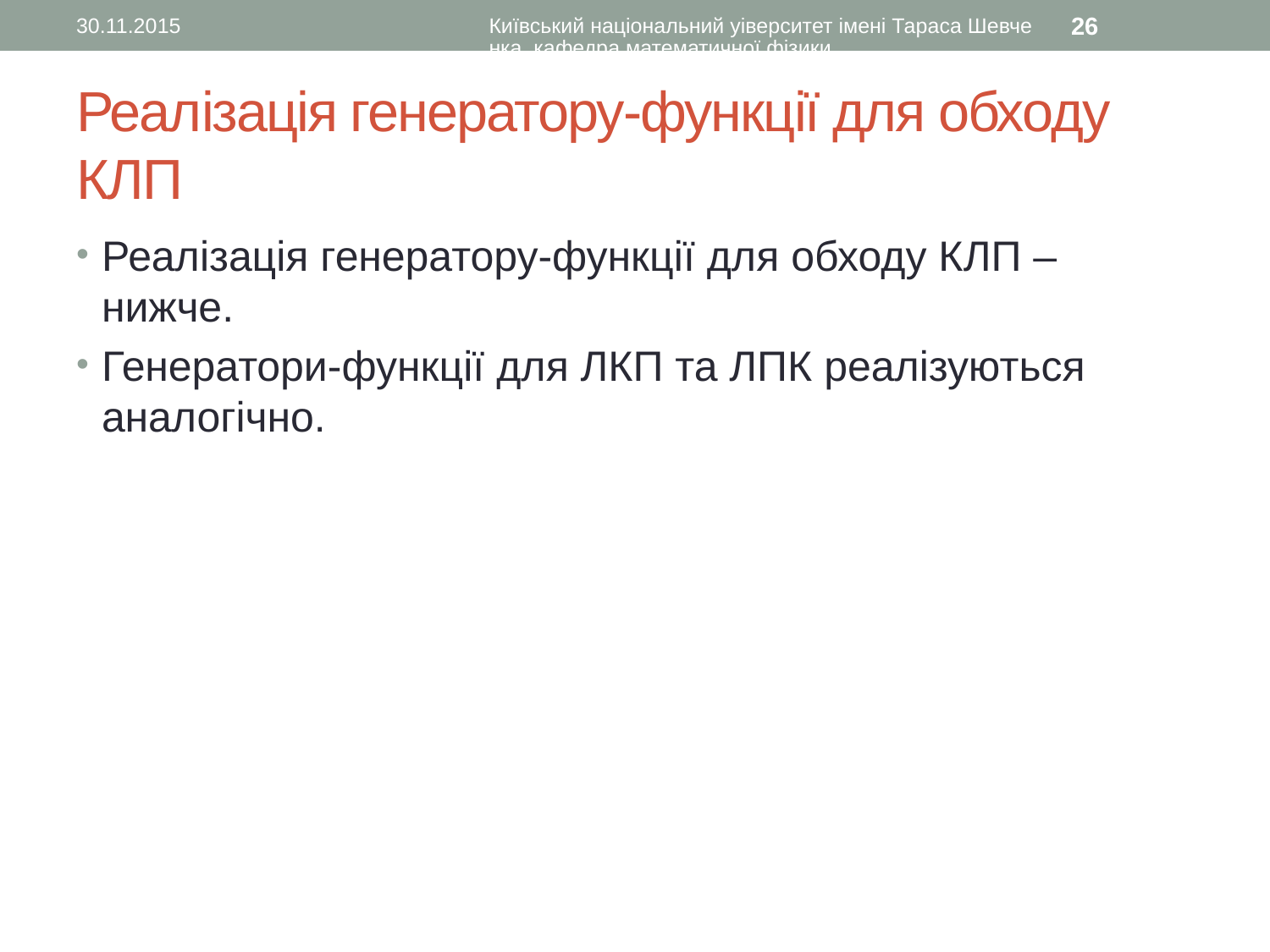

30.11.2015
Київський національний уіверситет імені Тараса Шевченка, кафедра математичної фізики
26
# Реалізація генератору-функції для обходу КЛП
Реалізація генератору-функції для обходу КЛП – нижче.
Генератори-функції для ЛКП та ЛПК реалізуються аналогічно.